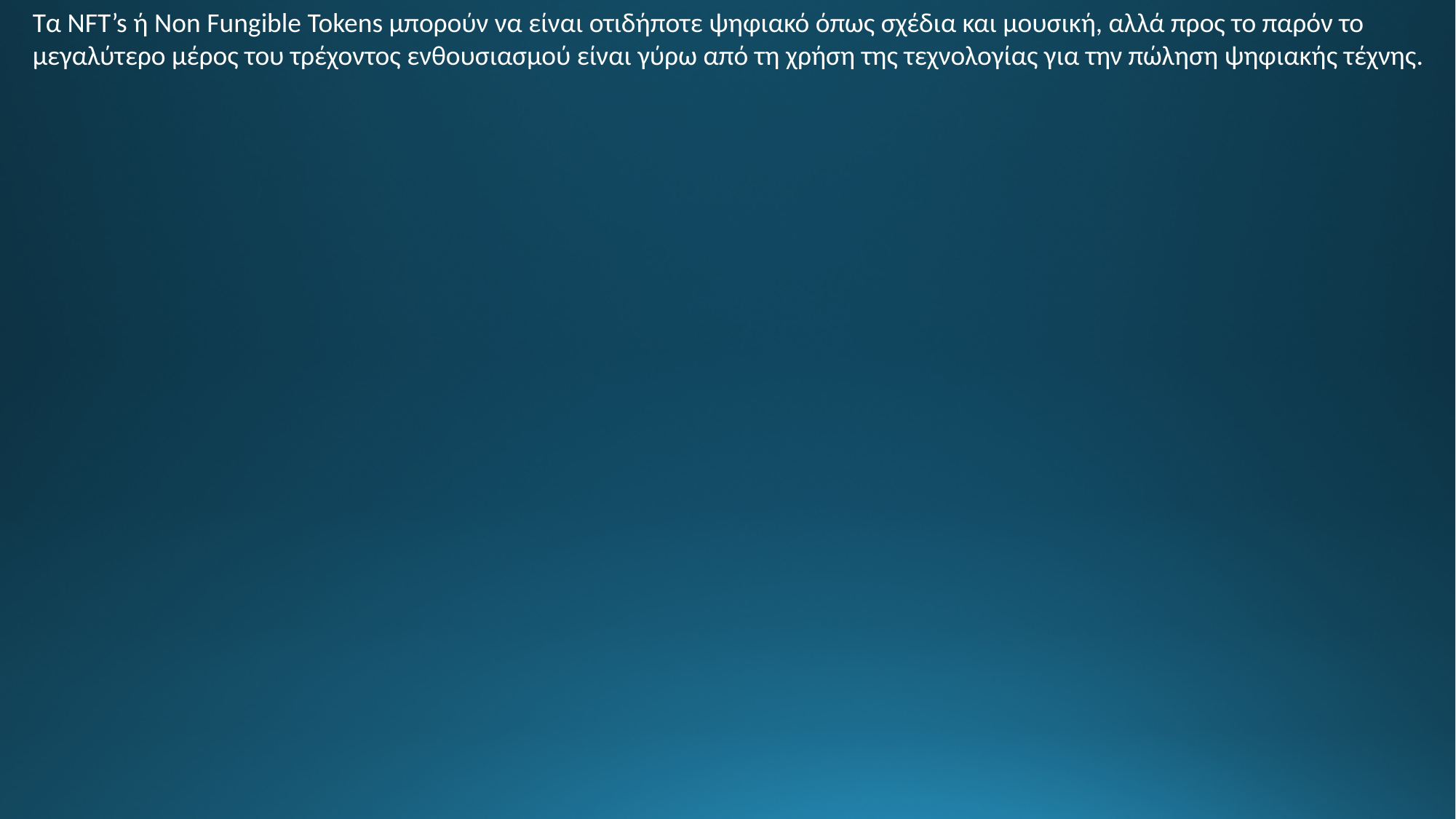

Τα NFT’s ή Non Fungible Tokens μπορούν να είναι οτιδήποτε ψηφιακό όπως σχέδια και μουσική, αλλά προς το παρόν το μεγαλύτερο μέρος του τρέχοντος ενθουσιασμού είναι γύρω από τη χρήση της τεχνολογίας για την πώληση ψηφιακής τέχνης.